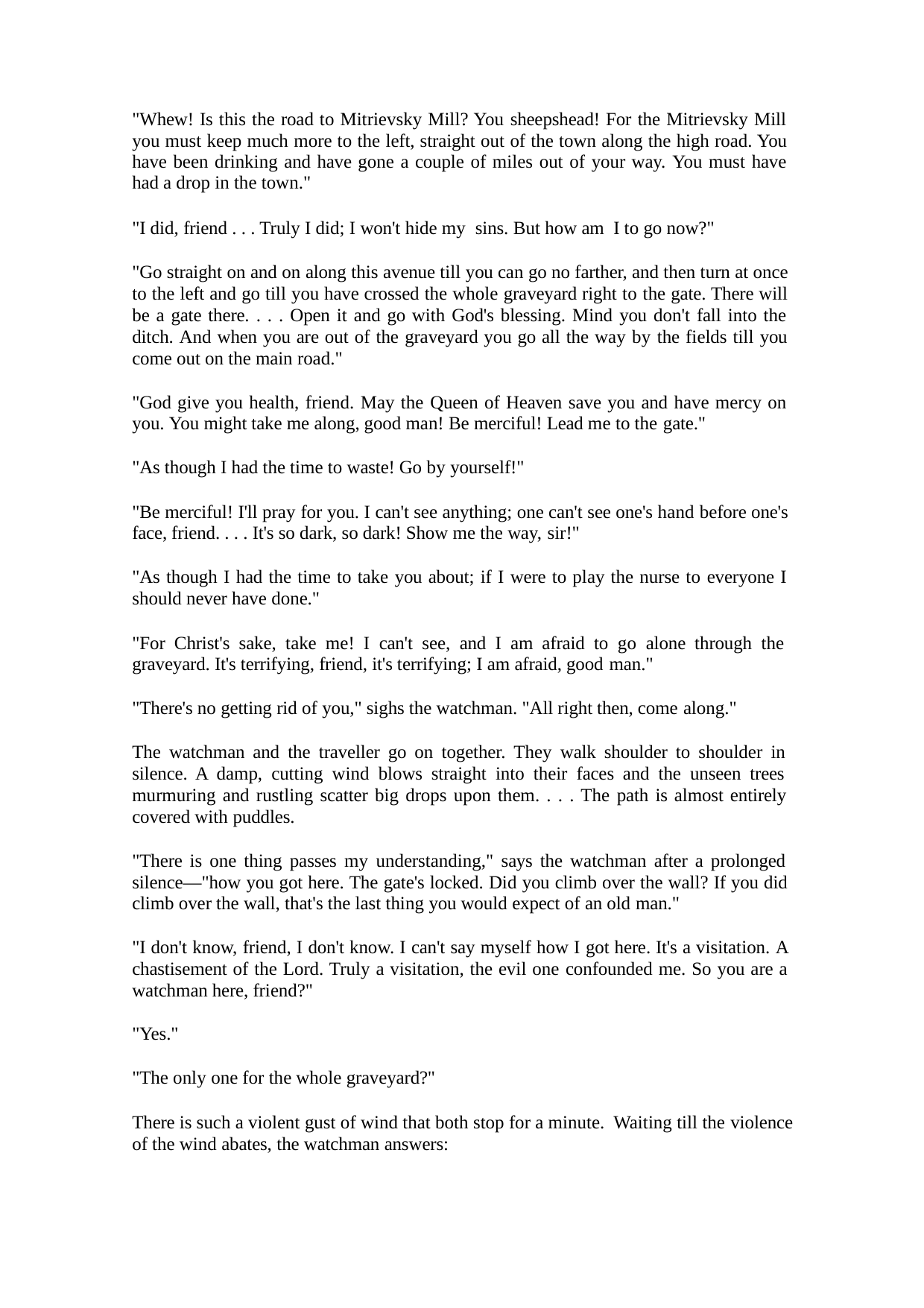

"Whew! Is this the road to Mitrievsky Mill? You sheepshead! For the Mitrievsky Mill  you must keep much more to the left, straight out of the town along the high road. You  have been drinking and have gone a couple of miles out of your way. You must have  had a drop in the town."

"I did, friend . . . Truly I did; I won't hide my  sins. But how am  I to go now?"

"Go straight on and on along this avenue till you can go no farther, and then turn at once  to the left and go till you have crossed the whole graveyard right to the gate. There will  be a gate there. . . . Open it and go with God's blessing. Mind you don't fall into the  ditch. And when you are out of the graveyard you go all the way by the fields till you  come out on the main road."

"God give you health, friend. May the Queen of Heaven save you and have mercy on  you. You might take me along, good man! Be merciful! Lead me to the gate."

"As though I had the time to waste! Go by yourself!"

"Be merciful! I'll pray for you. I can't see anything; one can't see one's hand before one's  face, friend. . . . It's so dark, so dark! Show me the way, sir!"

"As though I had the time to take you about; if I were to play the nurse to everyone I  should never have done."

"For Christ's sake, take me! I can't see, and I am afraid to go alone through the  graveyard. It's terrifying, friend, it's terrifying; I am afraid, good man."

"There's no getting rid of you," sighs the watchman. "All right then, come along."

The watchman and the traveller go on together. They walk shoulder to shoulder in  silence. A damp, cutting wind blows straight into their faces and the unseen trees  murmuring and rustling scatter big drops upon them. . . . The path is almost entirely  covered with puddles.

"There is one thing passes my understanding," says the watchman after a prolonged  silence—"how you got here. The gate's locked. Did you climb over the wall? If you did  climb over the wall, that's the last thing you would expect of an old man."

"I don't know, friend, I don't know. I can't say myself how I got here. It's a visitation. A  chastisement of the Lord. Truly a visitation, the evil one confounded me. So you are a  watchman here, friend?"

"Yes."

"The only one for the whole graveyard?"

There is such a violent gust of wind that both stop for a minute.  Waiting till the violence of the wind abates, the watchman answers: